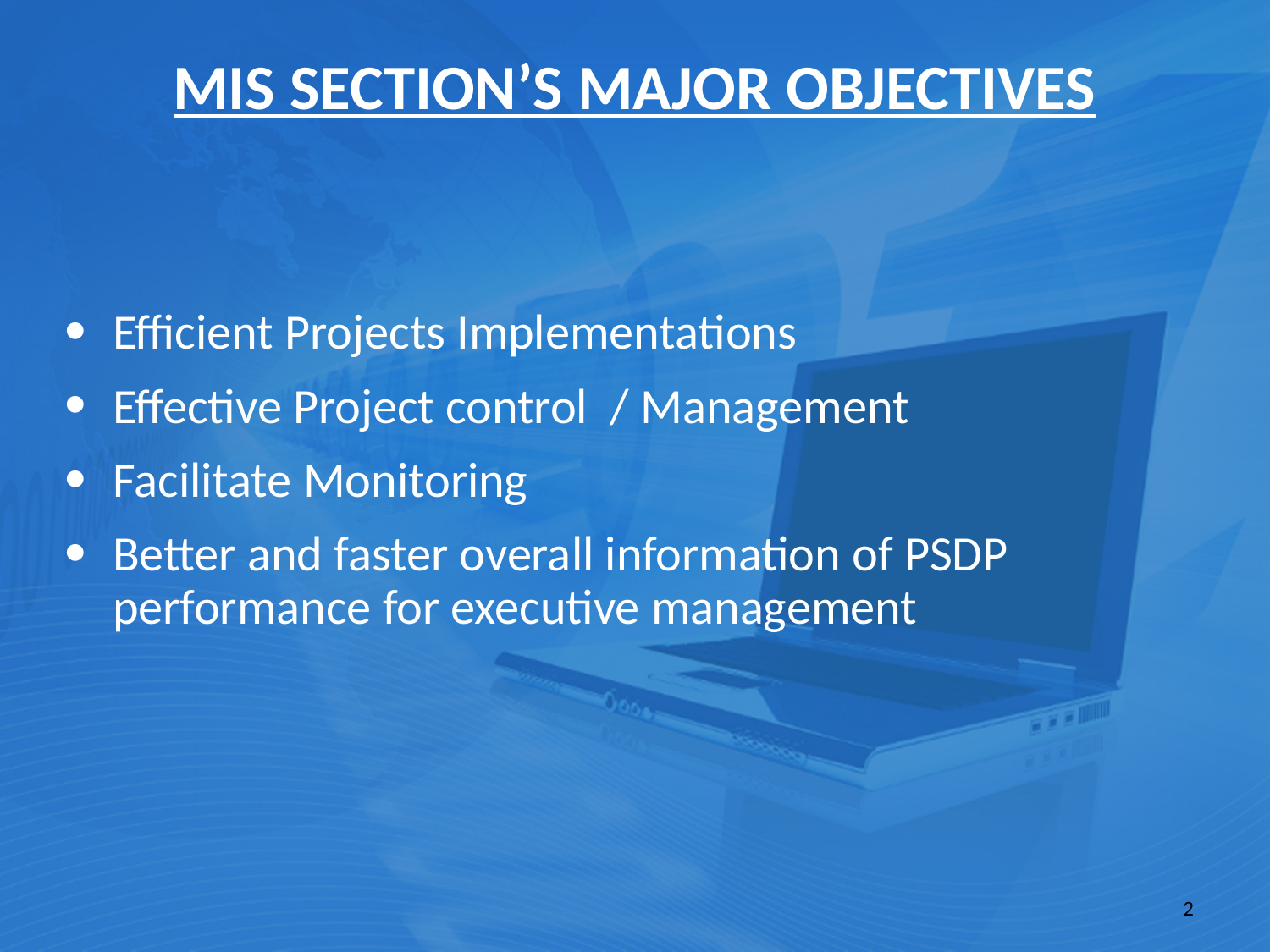

# MIS SECTION’S MAJOR OBJECTIVES
Efficient Projects Implementations
Effective Project control  / Management
Facilitate Monitoring
Better and faster overall information of PSDP performance for executive management
2